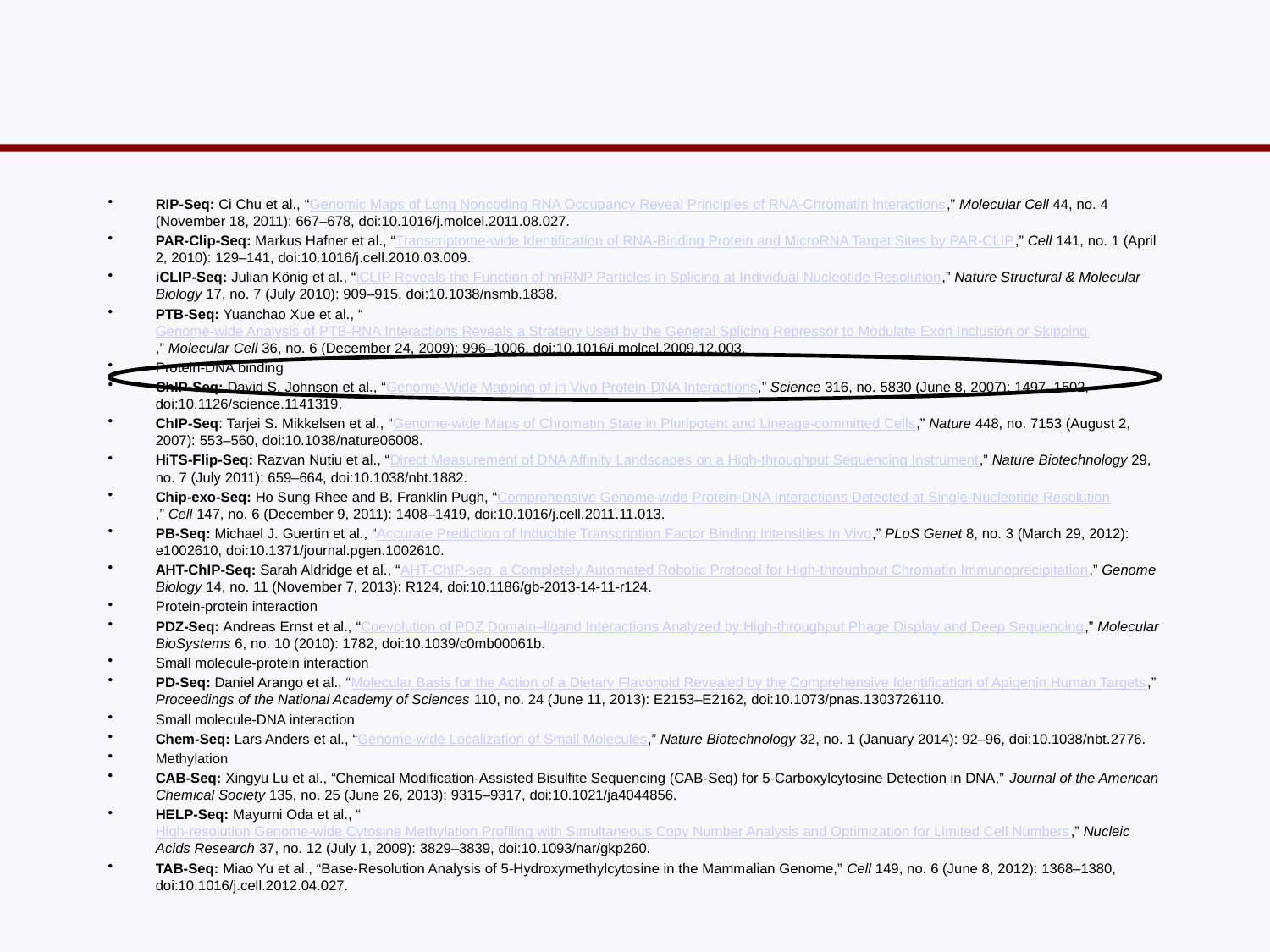

#

RIP-Seq: Ci Chu et al., “Genomic Maps of Long Noncoding RNA Occupancy Reveal Principles of RNA-Chromatin Interactions,” Molecular Cell 44, no. 4 (November 18, 2011): 667–678, doi:10.1016/j.molcel.2011.08.027.
PAR-Clip-Seq: Markus Hafner et al., “Transcriptome-wide Identification of RNA-Binding Protein and MicroRNA Target Sites by PAR-CLIP,” Cell 141, no. 1 (April 2, 2010): 129–141, doi:10.1016/j.cell.2010.03.009.
iCLIP-Seq: Julian König et al., “iCLIP Reveals the Function of hnRNP Particles in Splicing at Individual Nucleotide Resolution,” Nature Structural & Molecular Biology 17, no. 7 (July 2010): 909–915, doi:10.1038/nsmb.1838.
PTB-Seq: Yuanchao Xue et al., “Genome-wide Analysis of PTB-RNA Interactions Reveals a Strategy Used by the General Splicing Repressor to Modulate Exon Inclusion or Skipping,” Molecular Cell 36, no. 6 (December 24, 2009): 996–1006, doi:10.1016/j.molcel.2009.12.003.
Protein-DNA binding
ChIP-Seq: David S. Johnson et al., “Genome-Wide Mapping of in Vivo Protein-DNA Interactions,” Science 316, no. 5830 (June 8, 2007): 1497–1502, doi:10.1126/science.1141319.
ChIP-Seq: Tarjei S. Mikkelsen et al., “Genome-wide Maps of Chromatin State in Pluripotent and Lineage-committed Cells,” Nature 448, no. 7153 (August 2, 2007): 553–560, doi:10.1038/nature06008.
HiTS-Flip-Seq: Razvan Nutiu et al., “Direct Measurement of DNA Affinity Landscapes on a High-throughput Sequencing Instrument,” Nature Biotechnology 29, no. 7 (July 2011): 659–664, doi:10.1038/nbt.1882.
Chip-exo-Seq: Ho Sung Rhee and B. Franklin Pugh, “Comprehensive Genome-wide Protein-DNA Interactions Detected at Single-Nucleotide Resolution,” Cell 147, no. 6 (December 9, 2011): 1408–1419, doi:10.1016/j.cell.2011.11.013.
PB-Seq: Michael J. Guertin et al., “Accurate Prediction of Inducible Transcription Factor Binding Intensities In Vivo,” PLoS Genet 8, no. 3 (March 29, 2012): e1002610, doi:10.1371/journal.pgen.1002610.
AHT-ChIP-Seq: Sarah Aldridge et al., “AHT-ChIP-seq: a Completely Automated Robotic Protocol for High-throughput Chromatin Immunoprecipitation,” Genome Biology 14, no. 11 (November 7, 2013): R124, doi:10.1186/gb-2013-14-11-r124.
Protein-protein interaction
PDZ-Seq: Andreas Ernst et al., “Coevolution of PDZ Domain–ligand Interactions Analyzed by High-throughput Phage Display and Deep Sequencing,” Molecular BioSystems 6, no. 10 (2010): 1782, doi:10.1039/c0mb00061b.
Small molecule-protein interaction
PD-Seq: Daniel Arango et al., “Molecular Basis for the Action of a Dietary Flavonoid Revealed by the Comprehensive Identification of Apigenin Human Targets,” Proceedings of the National Academy of Sciences 110, no. 24 (June 11, 2013): E2153–E2162, doi:10.1073/pnas.1303726110.
Small molecule-DNA interaction
Chem-Seq: Lars Anders et al., “Genome-wide Localization of Small Molecules,” Nature Biotechnology 32, no. 1 (January 2014): 92–96, doi:10.1038/nbt.2776.
Methylation
CAB-Seq: Xingyu Lu et al., “Chemical Modification-Assisted Bisulfite Sequencing (CAB-Seq) for 5-Carboxylcytosine Detection in DNA,” Journal of the American Chemical Society 135, no. 25 (June 26, 2013): 9315–9317, doi:10.1021/ja4044856.
HELP-Seq: Mayumi Oda et al., “High-resolution Genome-wide Cytosine Methylation Profiling with Simultaneous Copy Number Analysis and Optimization for Limited Cell Numbers,” Nucleic Acids Research 37, no. 12 (July 1, 2009): 3829–3839, doi:10.1093/nar/gkp260.
TAB-Seq: Miao Yu et al., “Base-Resolution Analysis of 5-Hydroxymethylcytosine in the Mammalian Genome,” Cell 149, no. 6 (June 8, 2012): 1368–1380, doi:10.1016/j.cell.2012.04.027.